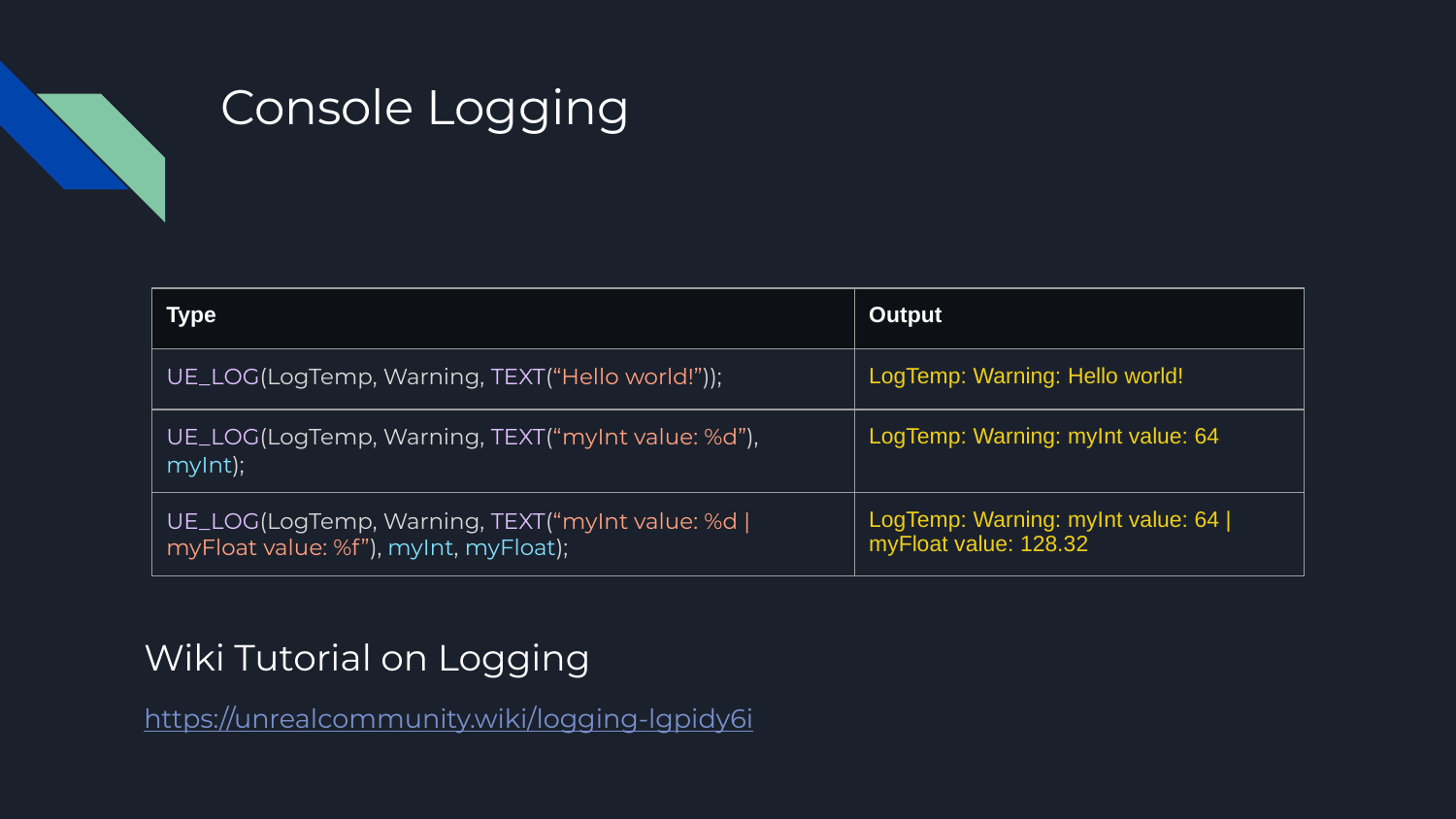

# Console Logging
| Type | Output |
| --- | --- |
| UE\_LOG(LogTemp, Warning, TEXT(“Hello world!”)); | LogTemp: Warning: Hello world! |
| UE\_LOG(LogTemp, Warning, TEXT(“myInt value: %d”), myInt); | LogTemp: Warning: myInt value: 64 |
| UE\_LOG(LogTemp, Warning, TEXT(“myInt value: %d | myFloat value: %f”), myInt, myFloat); | LogTemp: Warning: myInt value: 64 | myFloat value: 128.32 |
Wiki Tutorial on Logging
https://unrealcommunity.wiki/logging-lgpidy6i